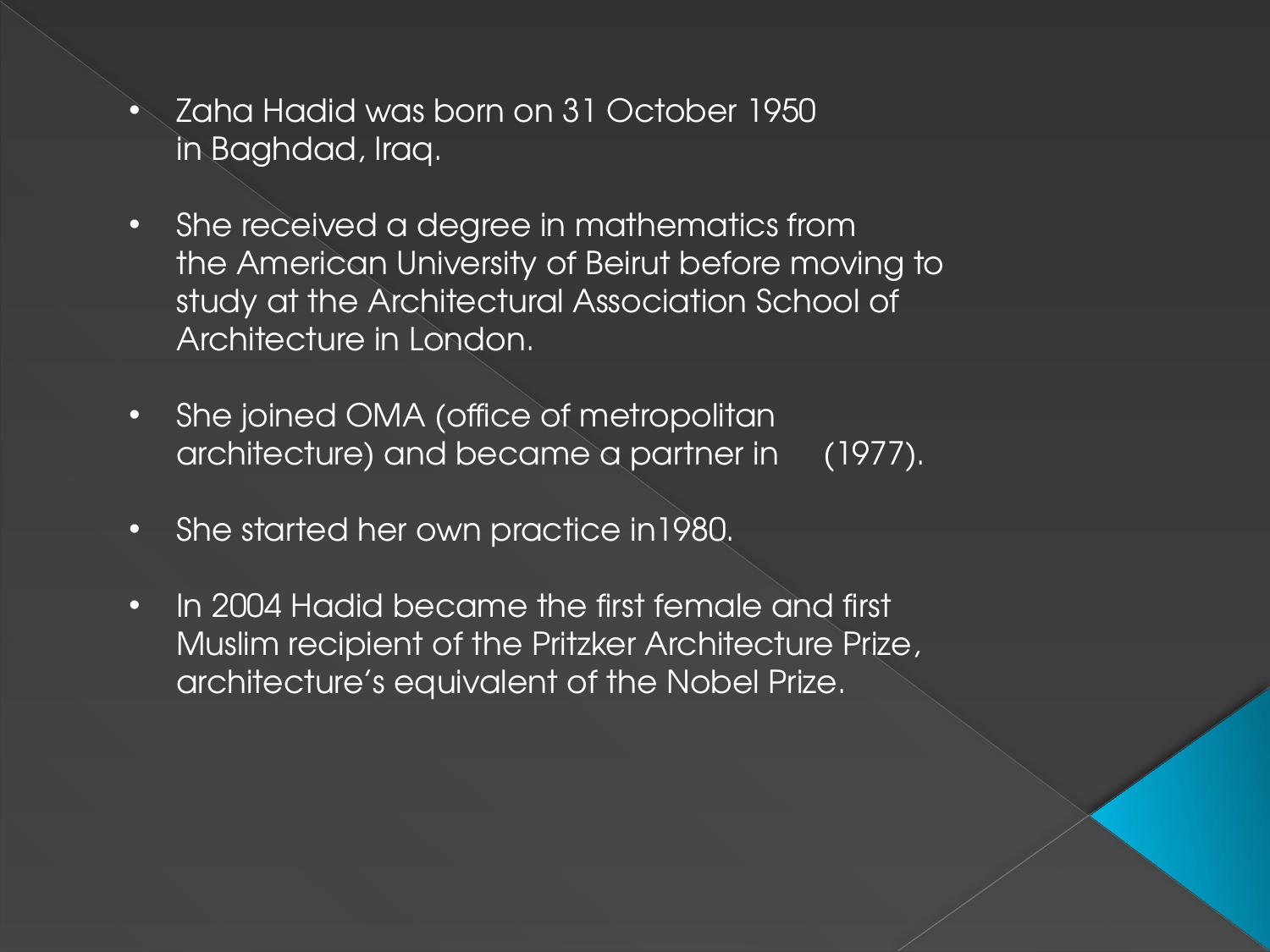

Zaha Hadid was born on 31 October 1950 in Baghdad, Iraq.

She received a degree in mathematics from the American University of Beirut before moving to study at the Architectural Association School of Architecture in London.

She joined OMA (office of metropolitan architecture) and became a partner in     (1977).

She started her own practice in1980.

In 2004 Hadid became the first female and first Muslim recipient of the Pritzker Architecture Prize, architecture’s equivalent of the Nobel Prize.